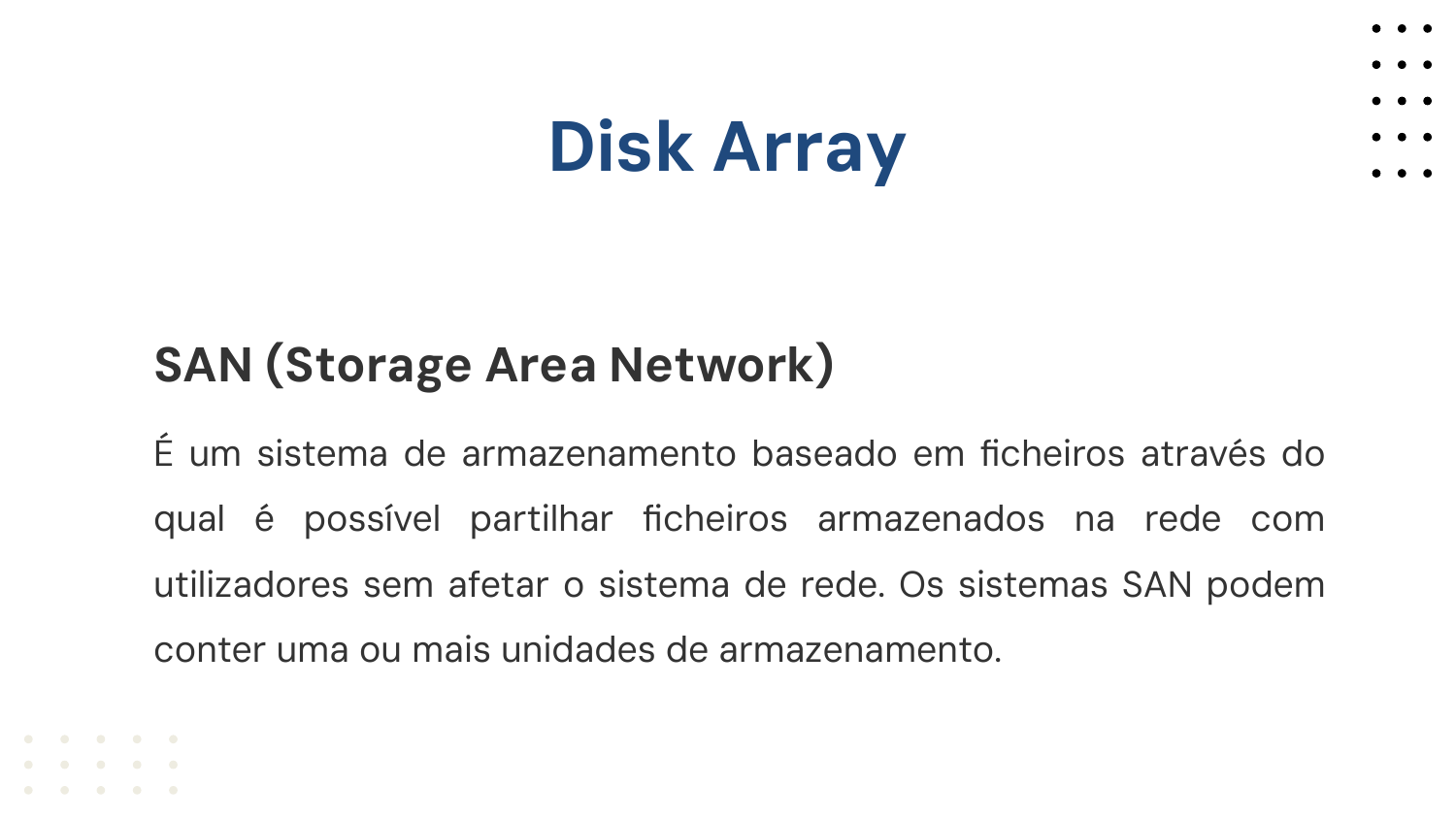

# Disk Array
SAN (Storage Area Network)
É um sistema de armazenamento baseado em ficheiros através do qual é possível partilhar ficheiros armazenados na rede com utilizadores sem afetar o sistema de rede. Os sistemas SAN podem conter uma ou mais unidades de armazenamento.